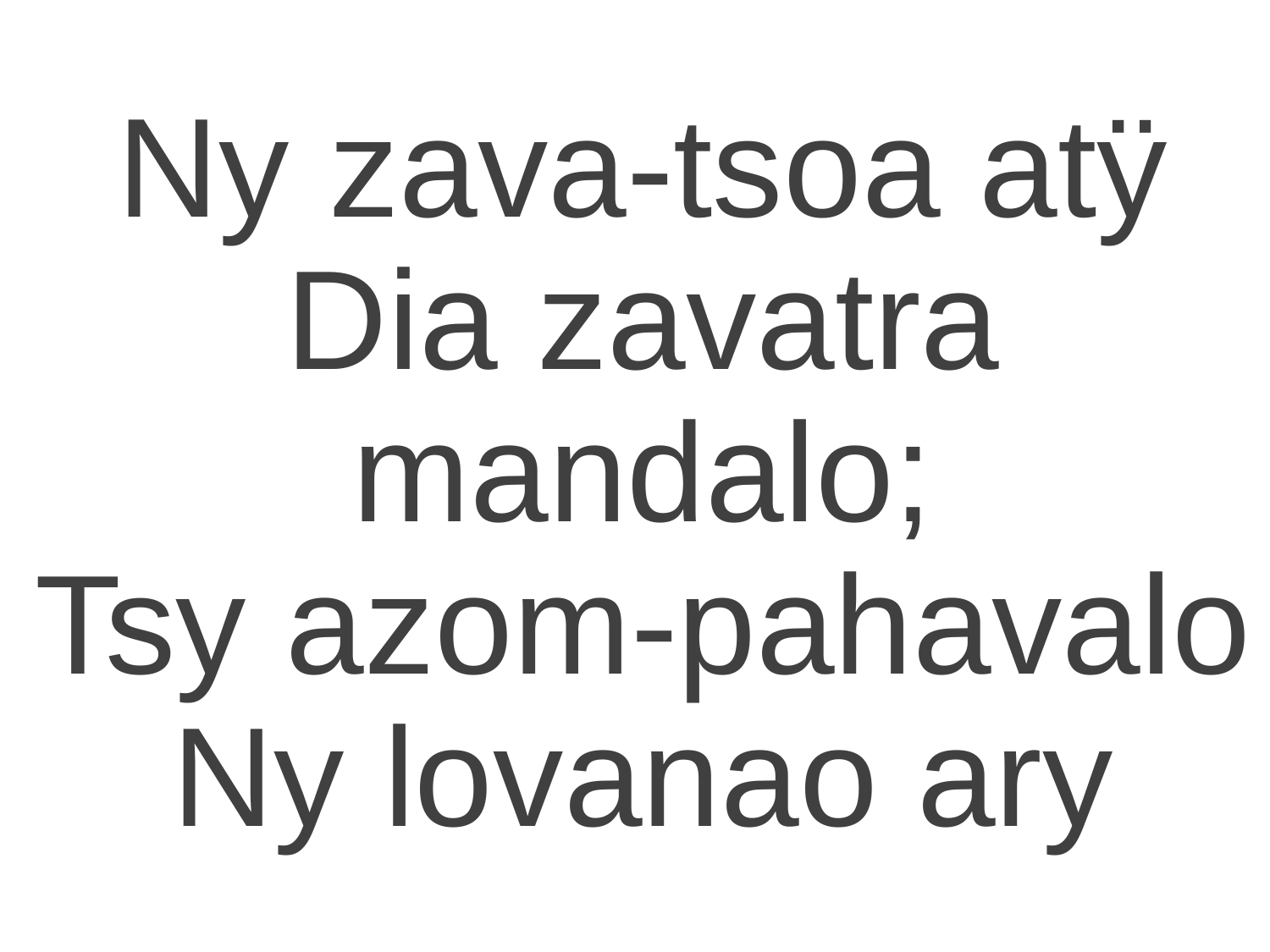

Ny zava-tsoa atÿ
Dia zavatra mandalo;
Tsy azom-pahavalo
Ny lovanao ary